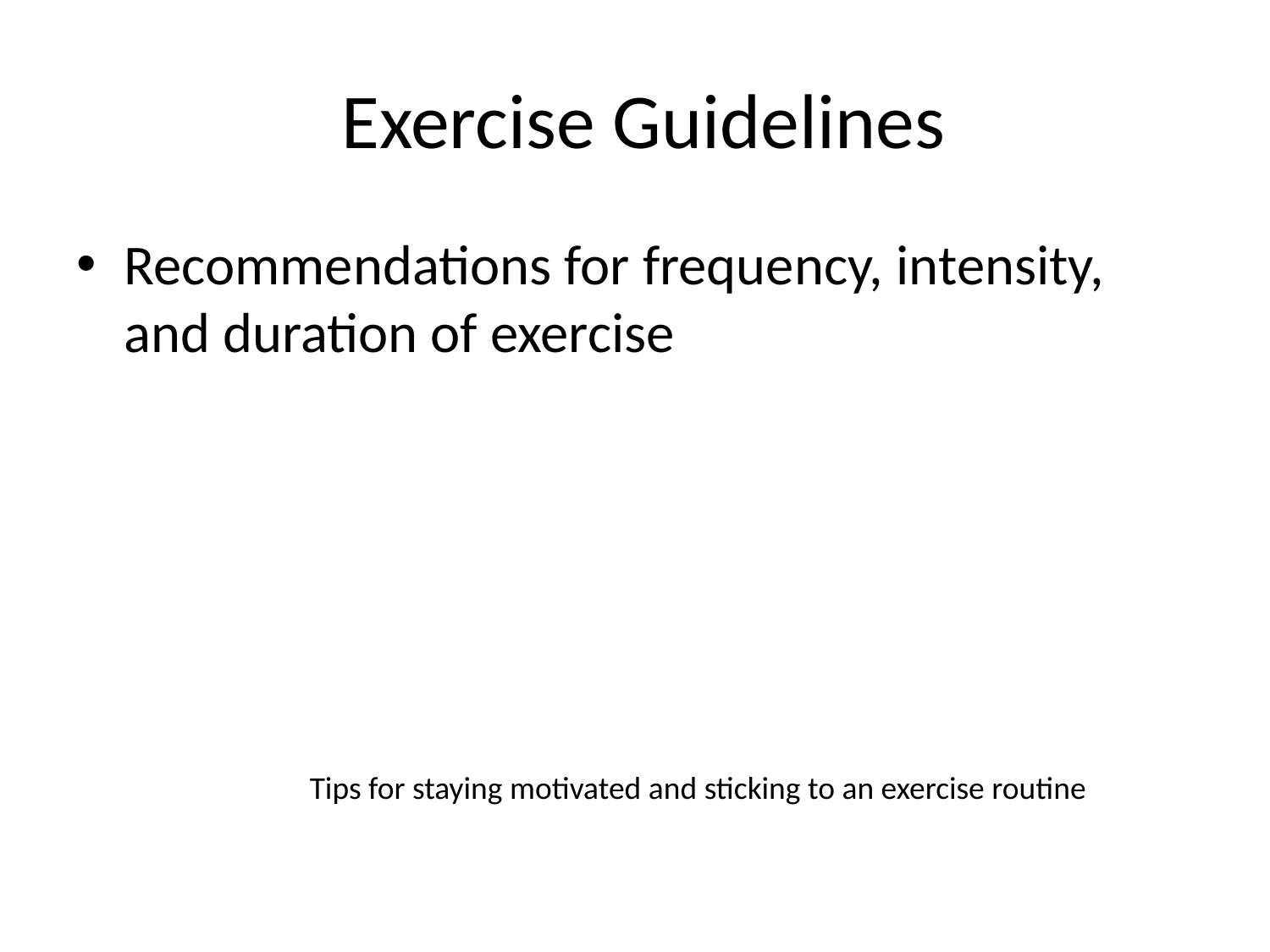

# Exercise Guidelines
Recommendations for frequency, intensity, and duration of exercise
Tips for staying motivated and sticking to an exercise routine